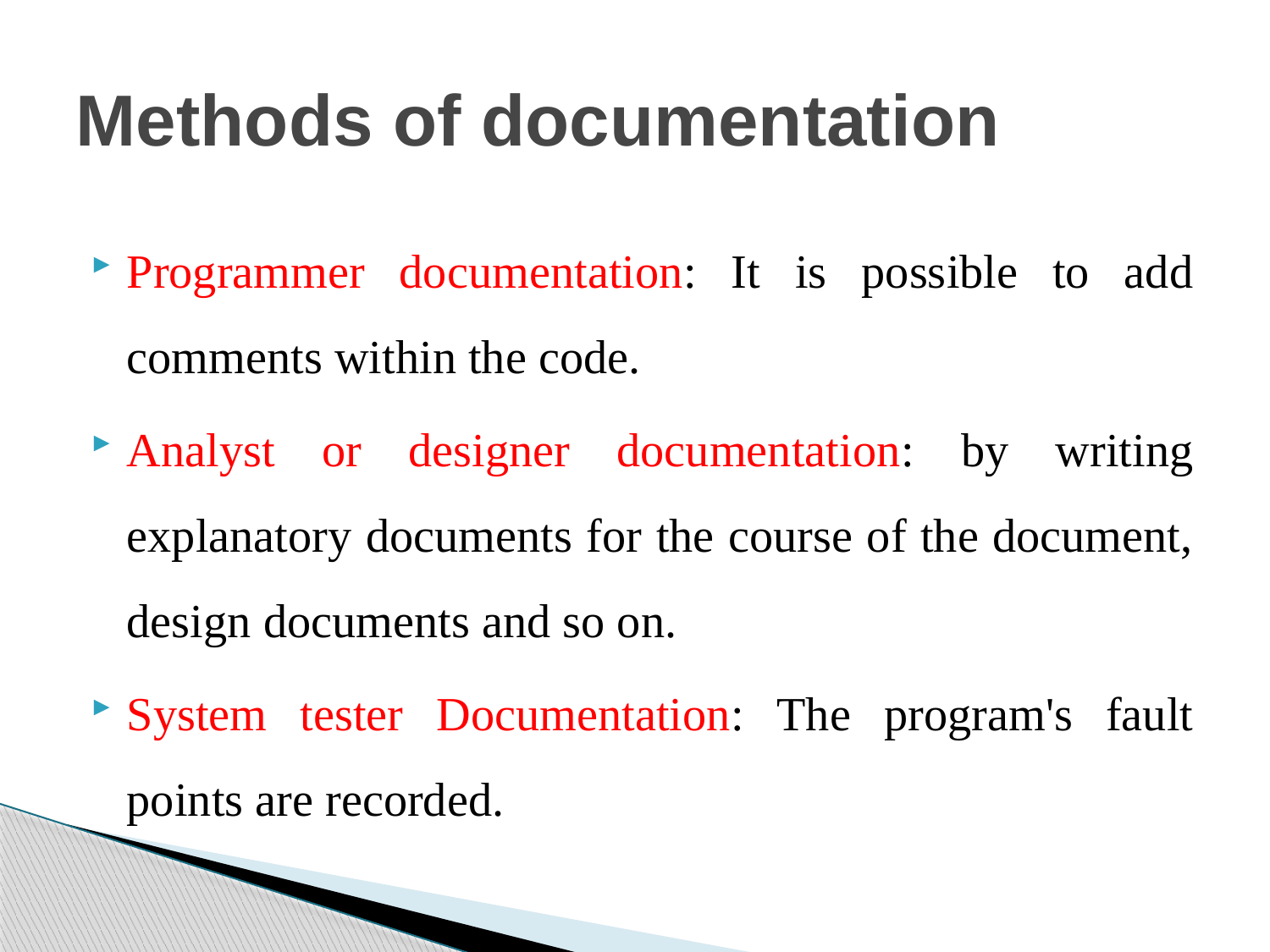

# Methods of documentation
Programmer documentation: It is possible to add comments within the code.
Analyst or designer documentation: by writing explanatory documents for the course of the document, design documents and so on.
System tester Documentation: The program's fault points are recorded.